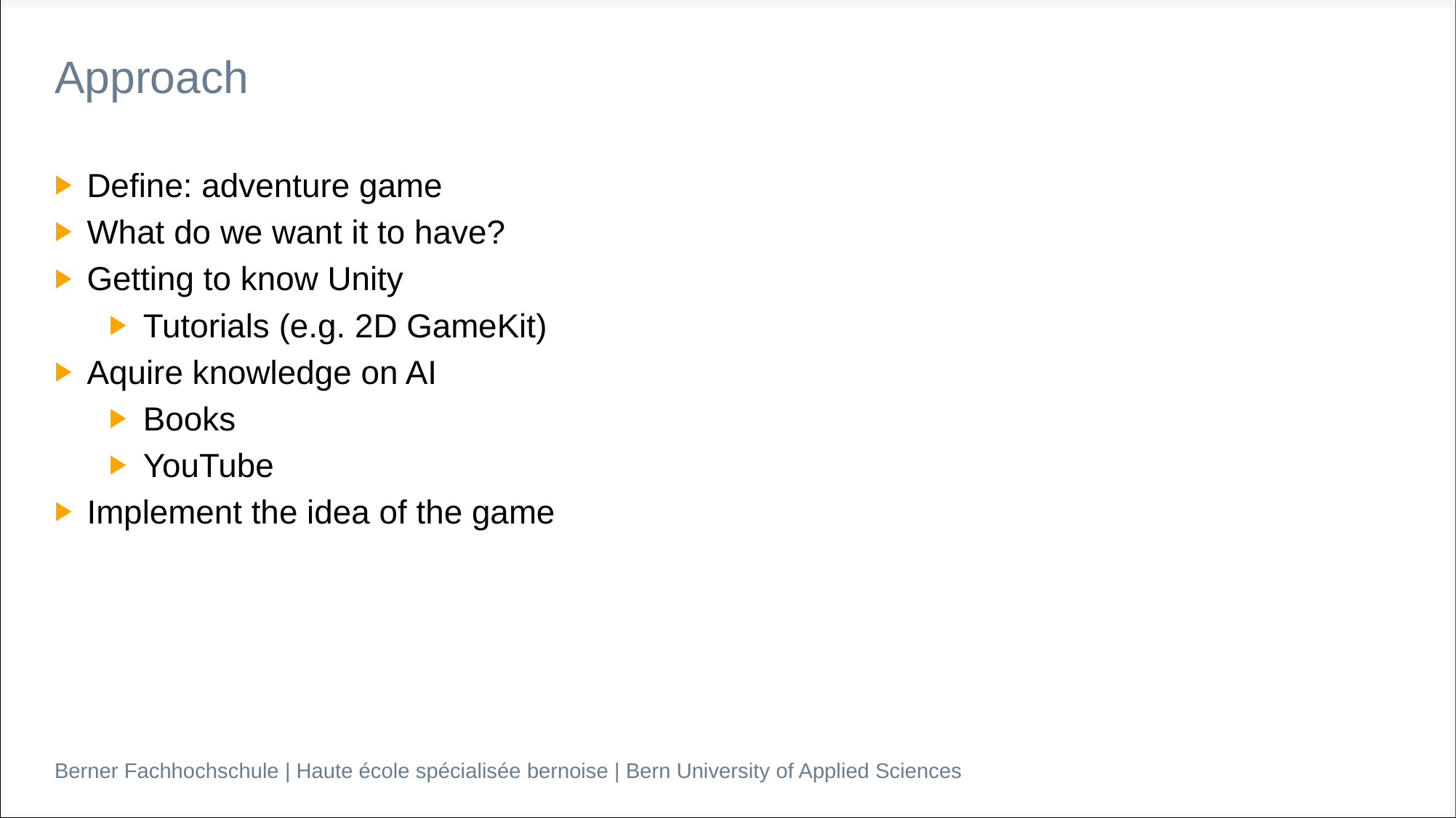

# Approach
Define: adventure game
What do we want it to have?
Getting to know Unity
Tutorials (e.g. 2D GameKit)
Aquire knowledge on AI
Books
YouTube
Implement the idea of the game